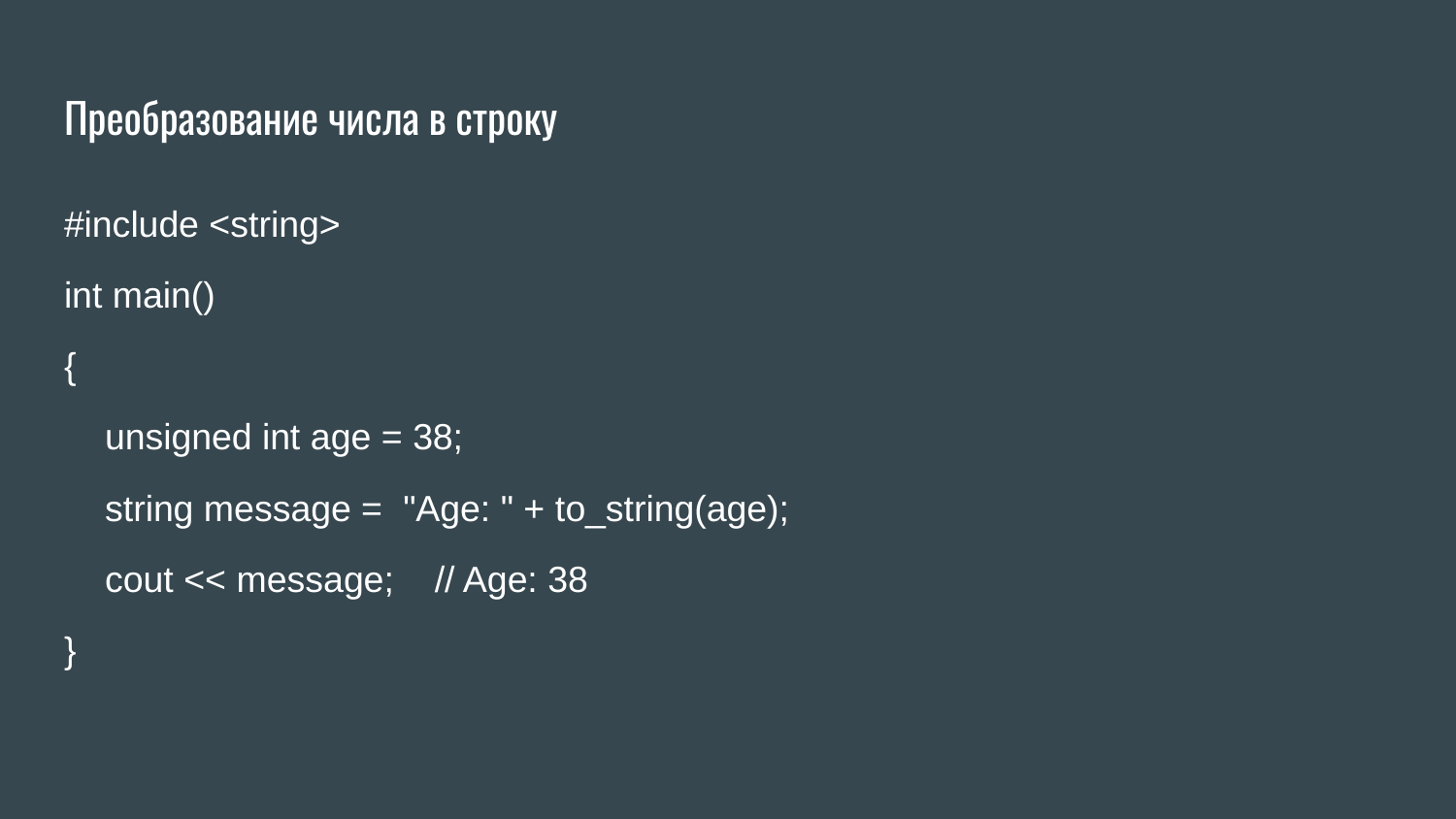

# Преобразование числа в строку
#include <string>
int main()
{
    unsigned int age = 38;
    string message =  "Age: " + to_string(age);
    cout << message;    // Age: 38
}